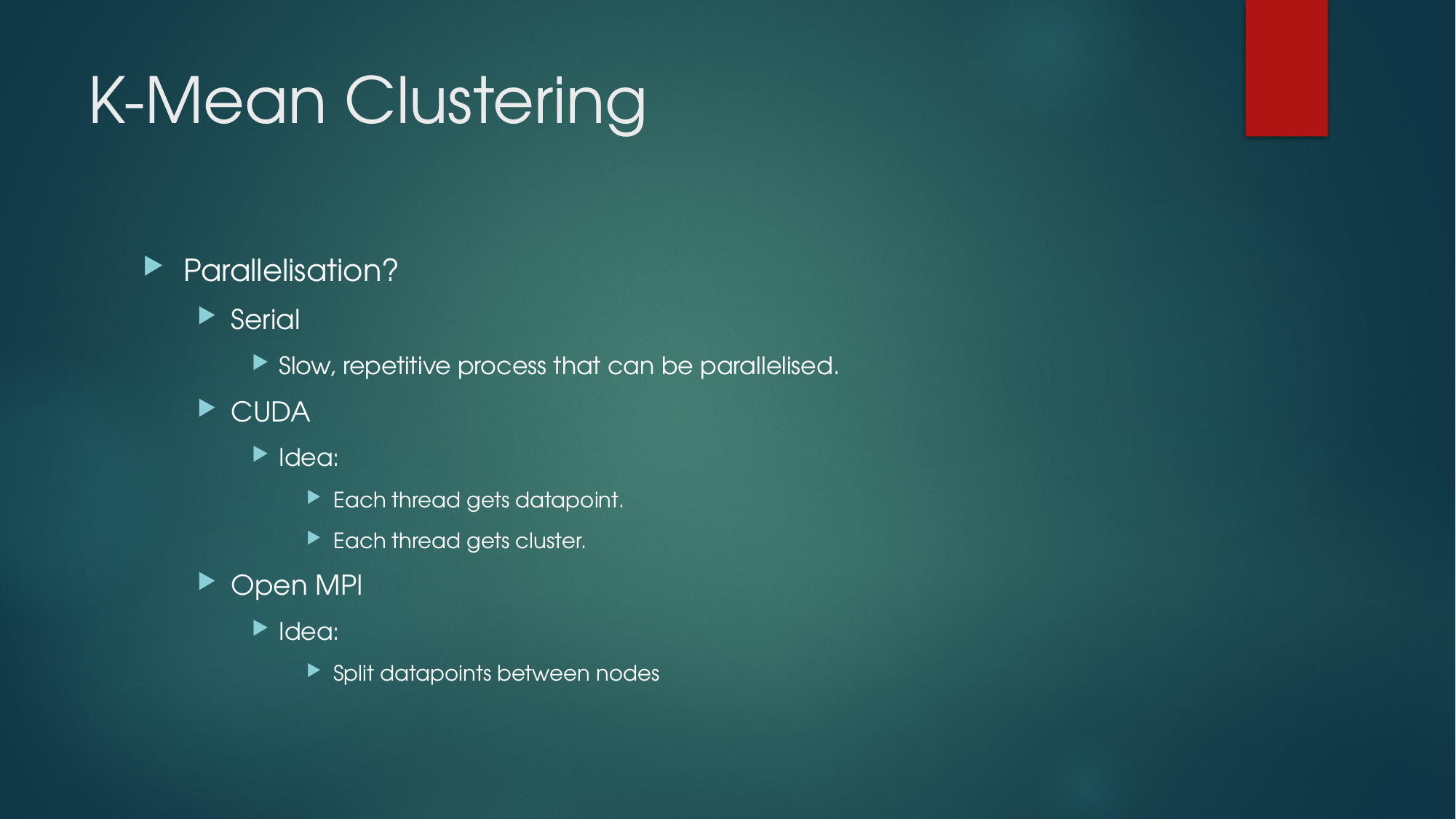

# K-Mean Clustering
Parallelisation?
Serial
Slow, repetitive process that can be parallelised.
CUDA
Idea:
Each thread gets datapoint.
Each thread gets cluster.
Open MPI
Idea:
Split datapoints between nodes